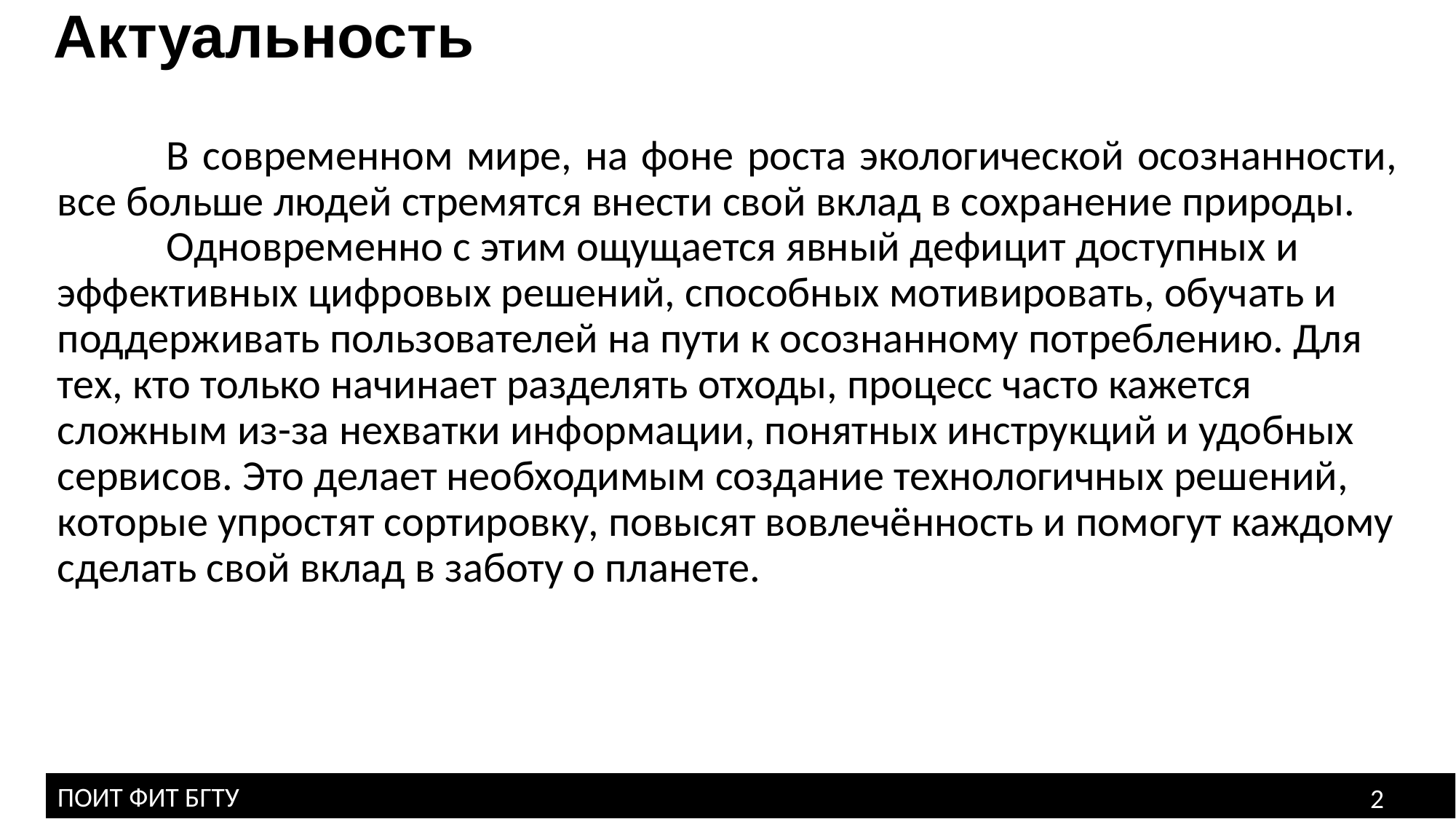

Актуальность

	В современном мире, на фоне роста экологической осознанности, все больше людей стремятся внести свой вклад в сохранение природы.
	Одновременно с этим ощущается явный дефицит доступных и эффективных цифровых решений, способных мотивировать, обучать и поддерживать пользователей на пути к осознанному потреблению. Для тех, кто только начинает разделять отходы, процесс часто кажется сложным из-за нехватки информации, понятных инструкций и удобных сервисов. Это делает необходимым создание технологичных решений, которые упростят сортировку, повысят вовлечённость и помогут каждому сделать свой вклад в заботу о планете.